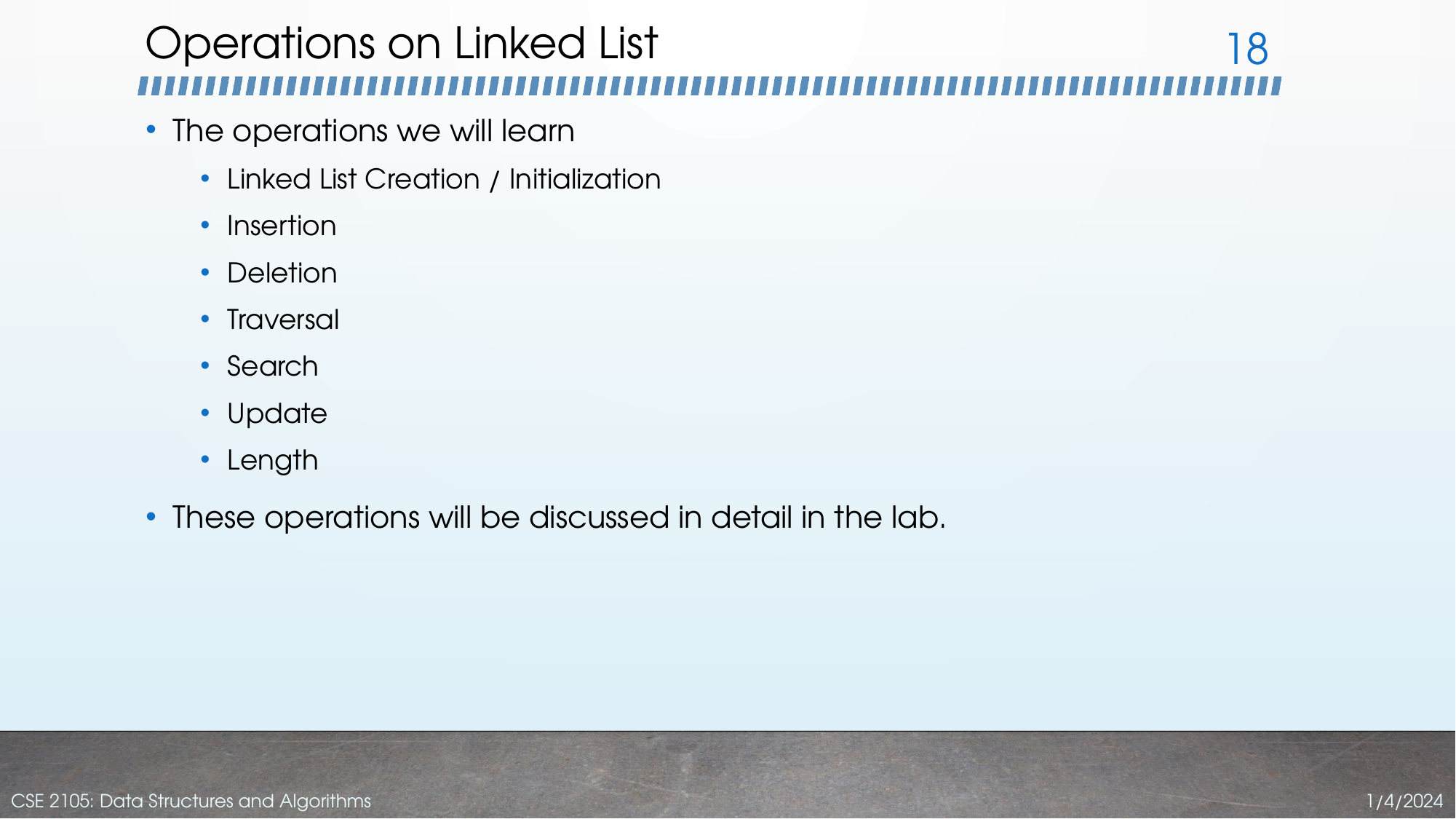

# Operations on Linked List
18
The operations we will learn
Linked List Creation / Initialization
Insertion
Deletion
Traversal
Search
Update
Length
These operations will be discussed in detail in the lab.
1/4/2024
CSE 2105: Data Structures and Algorithms